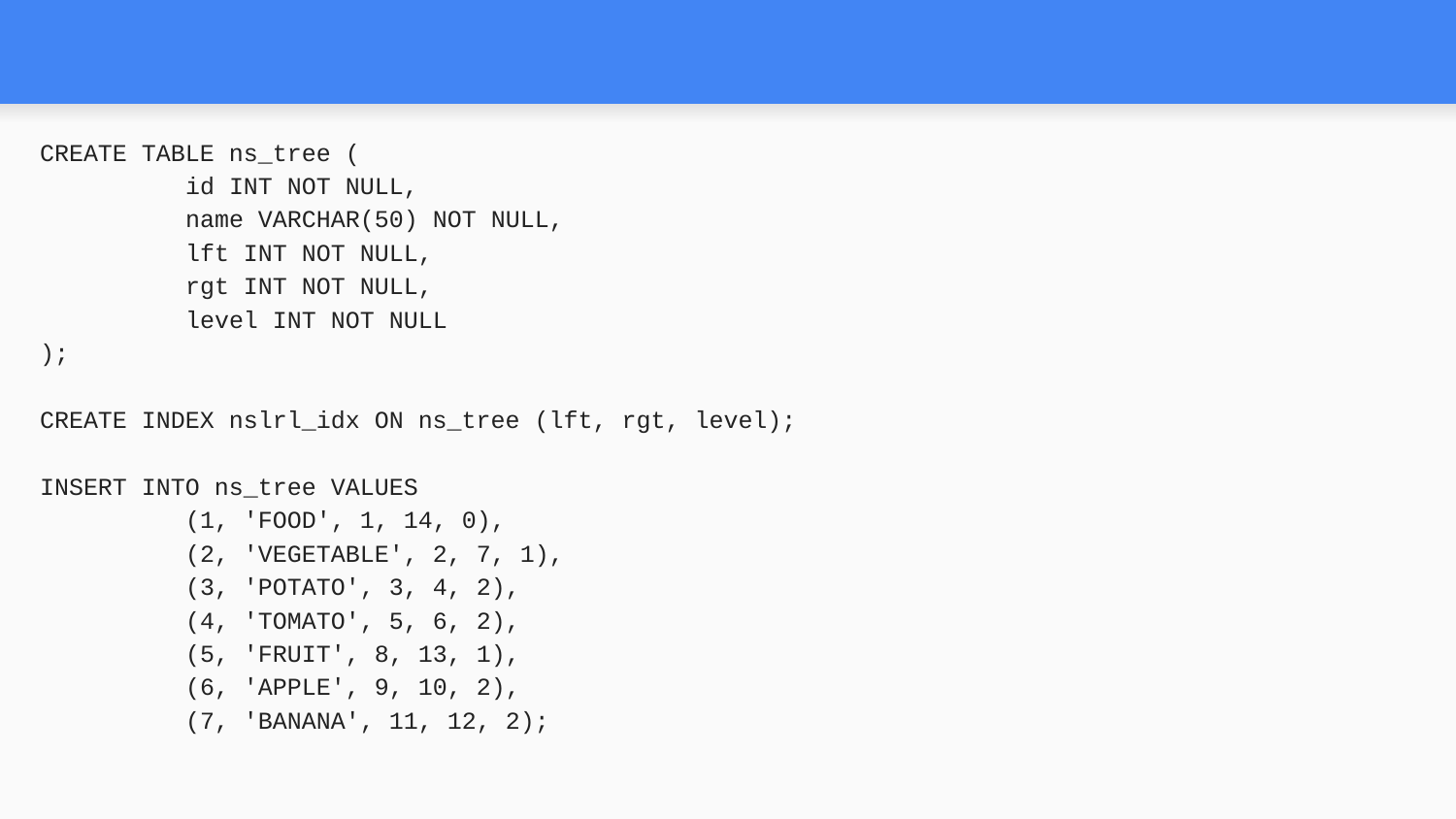

# CREATE TABLE ns_tree (
	id INT NOT NULL,
	name VARCHAR(50) NOT NULL,
	lft INT NOT NULL,
	rgt INT NOT NULL,
	level INT NOT NULL
);

CREATE INDEX nslrl_idx ON ns_tree (lft, rgt, level);

INSERT INTO ns_tree VALUES
	(1, 'FOOD', 1, 14, 0),
	(2, 'VEGETABLE', 2, 7, 1),
	(3, 'POTATO', 3, 4, 2),
	(4, 'TOMATO', 5, 6, 2),
	(5, 'FRUIT', 8, 13, 1),
	(6, 'APPLE', 9, 10, 2),
	(7, 'BANANA', 11, 12, 2);